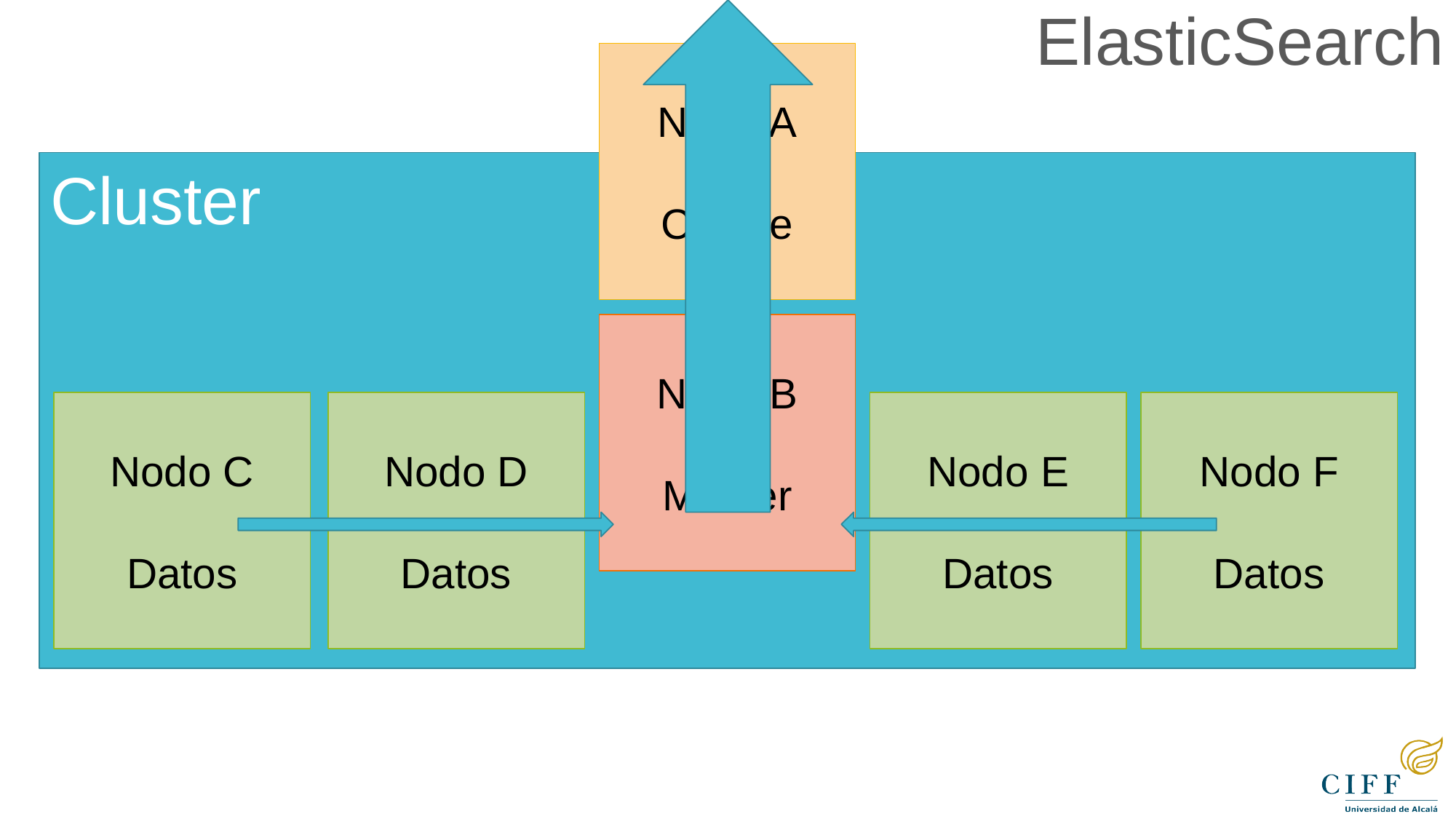

ElasticSearch

Nodo A

Cliente
Cluster

Nodo B

Master
Nodo E

Datos
Nodo F

Datos
Nodo D

Datos
Nodo C

Datos